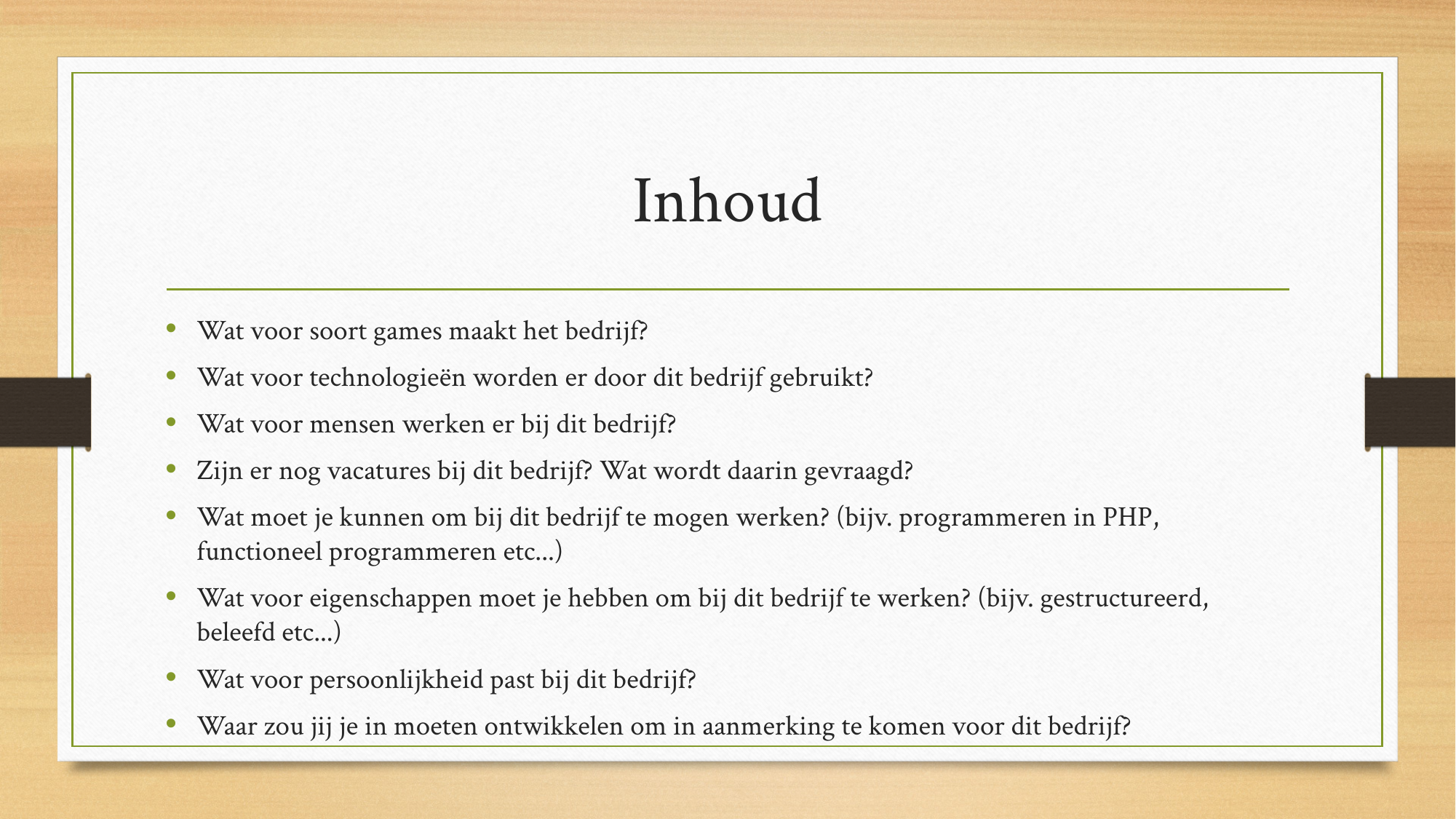

# Inhoud
Wat voor soort games maakt het bedrijf?
Wat voor technologieën worden er door dit bedrijf gebruikt?
Wat voor mensen werken er bij dit bedrijf?
Zijn er nog vacatures bij dit bedrijf? Wat wordt daarin gevraagd?
Wat moet je kunnen om bij dit bedrijf te mogen werken? (bijv. programmeren in PHP, functioneel programmeren etc...)
Wat voor eigenschappen moet je hebben om bij dit bedrijf te werken? (bijv. gestructureerd, beleefd etc...)
Wat voor persoonlijkheid past bij dit bedrijf?
Waar zou jij je in moeten ontwikkelen om in aanmerking te komen voor dit bedrijf?